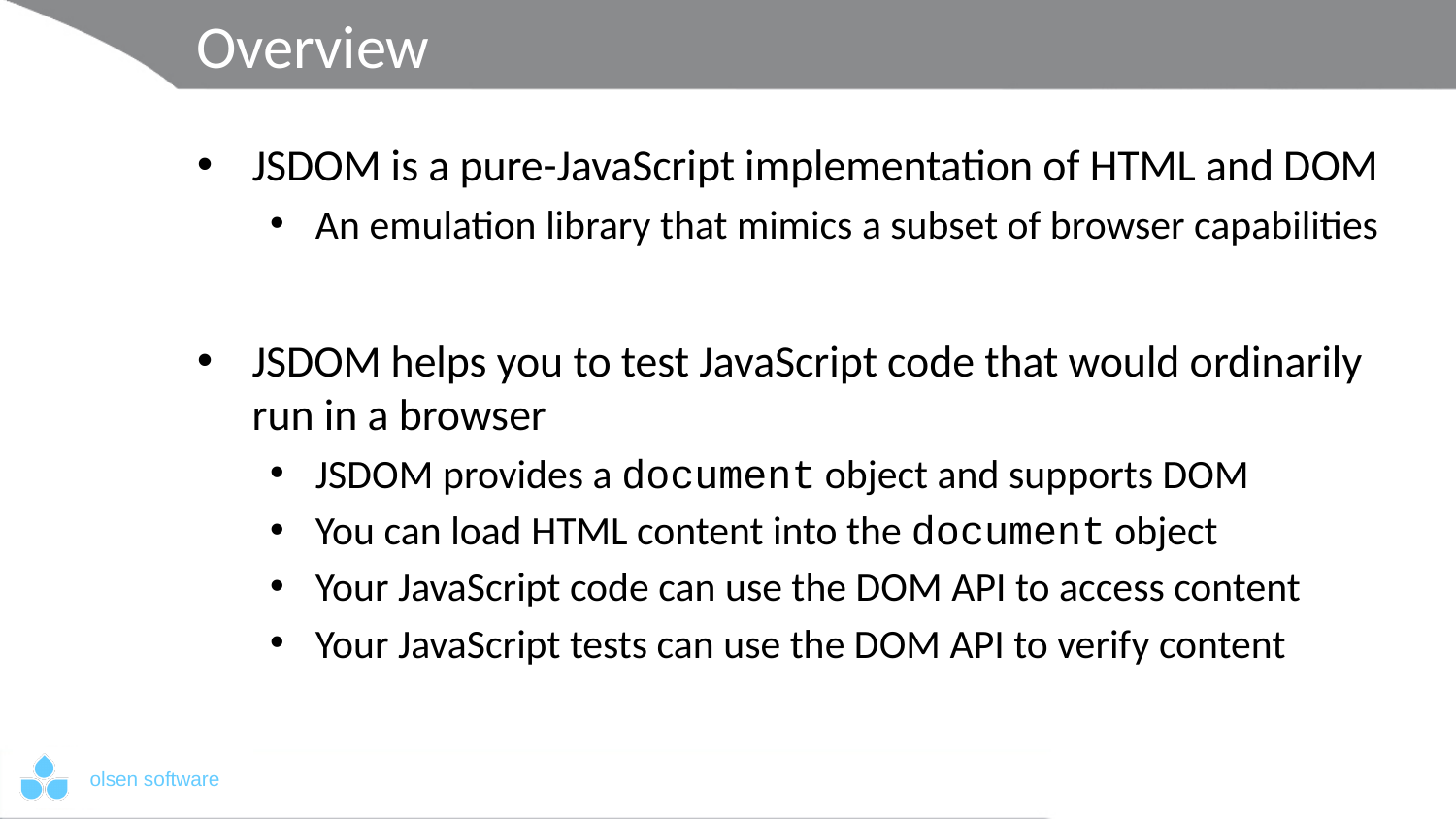

# Overview
JSDOM is a pure-JavaScript implementation of HTML and DOM
An emulation library that mimics a subset of browser capabilities

JSDOM helps you to test JavaScript code that would ordinarily run in a browser
JSDOM provides a document object and supports DOM
You can load HTML content into the document object
Your JavaScript code can use the DOM API to access content
Your JavaScript tests can use the DOM API to verify content